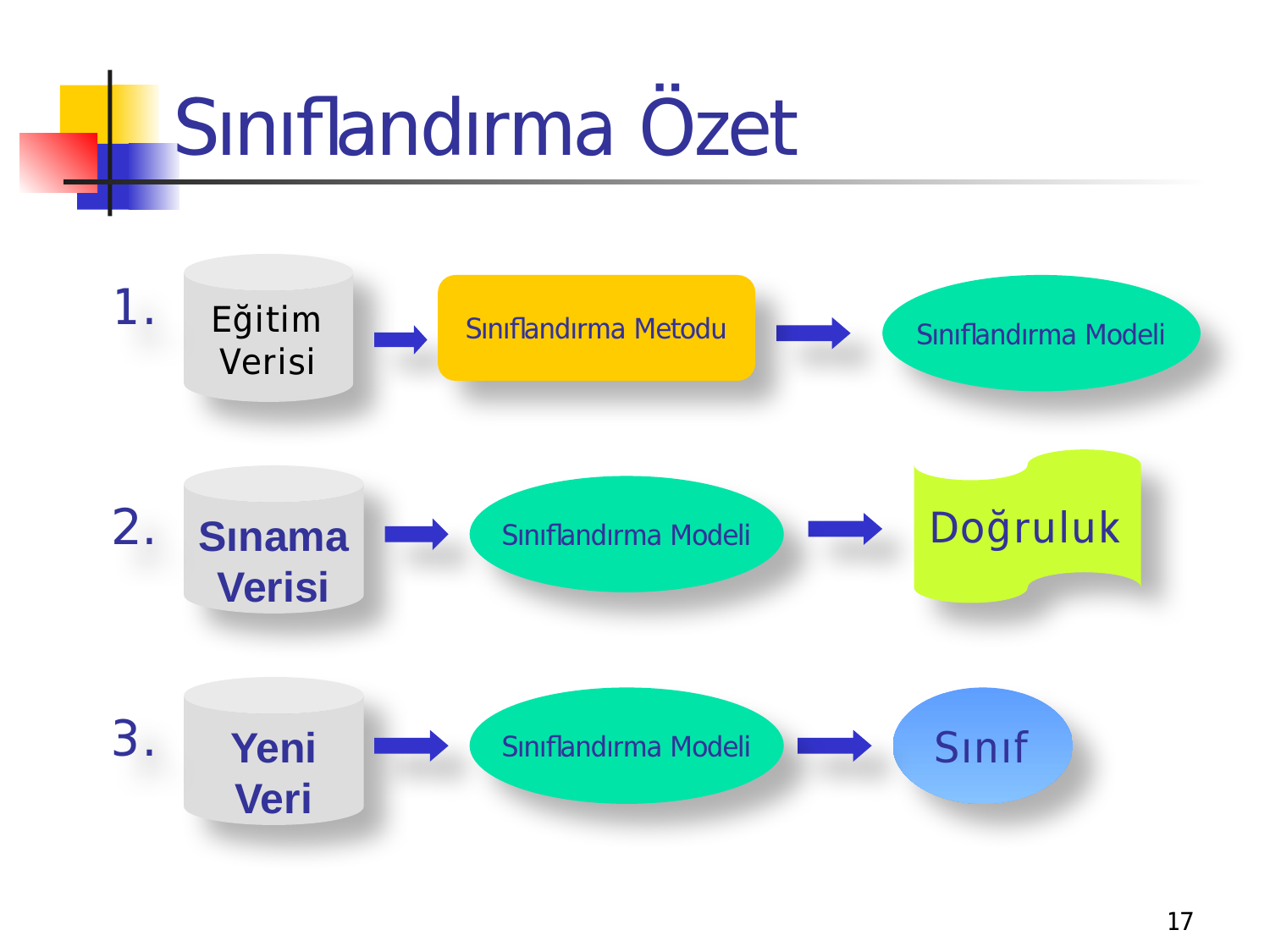

# Sınıflandırma Özet
Eğitim Verisi
1.
Sınıflandırma Metodu
Sınıflandırma Modeli

Doğruluk
Sınama Verisi
Sınıflandırma Modeli
2.

Yeni Veri
Sınıflandırma Modeli
Sınıf
3.

17